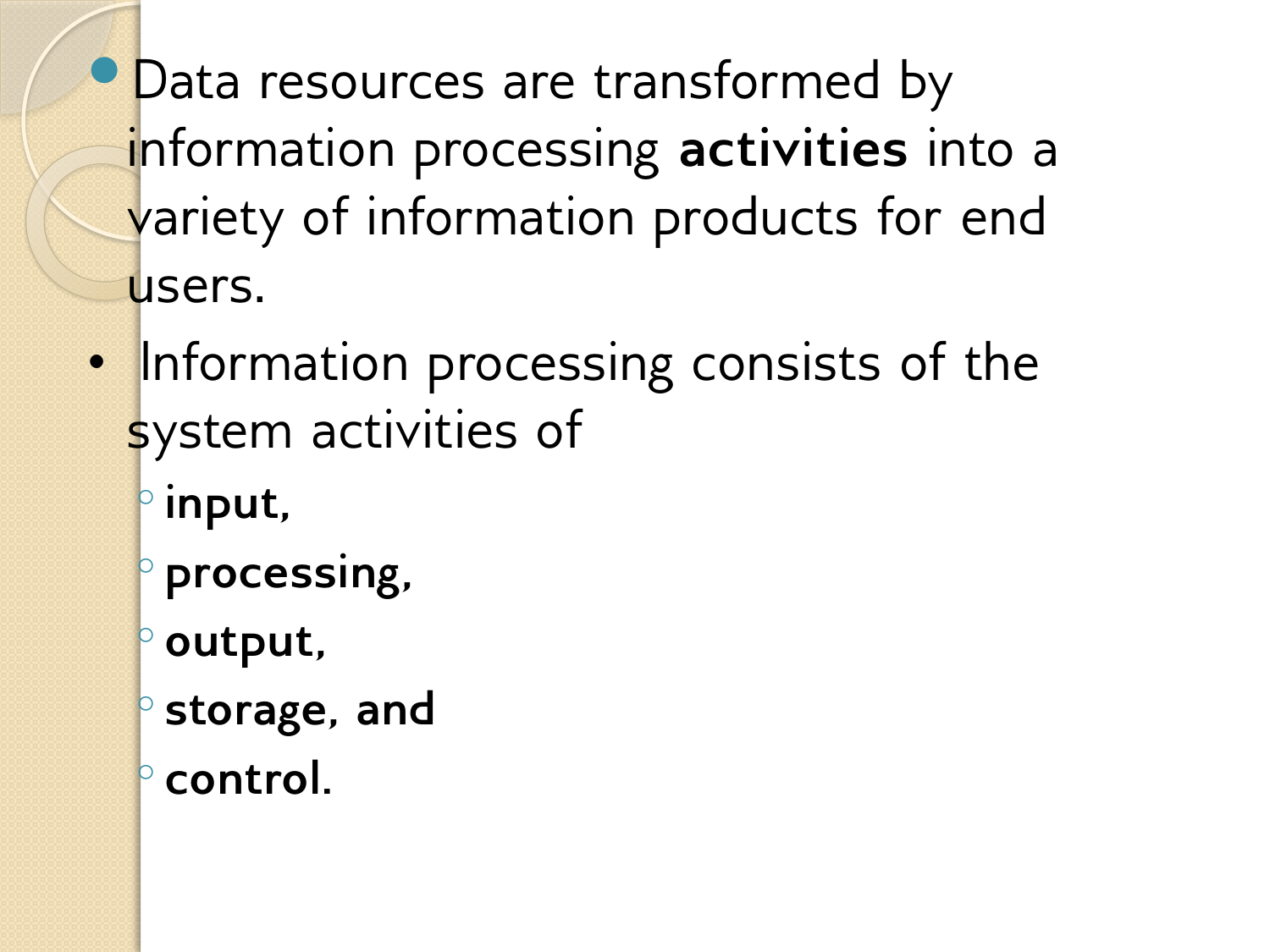

Data resources are transformed by information processing activities into a variety of information products for end users.
•  Information processing consists of the system activities of
input,
processing,
output,
storage, and
control.